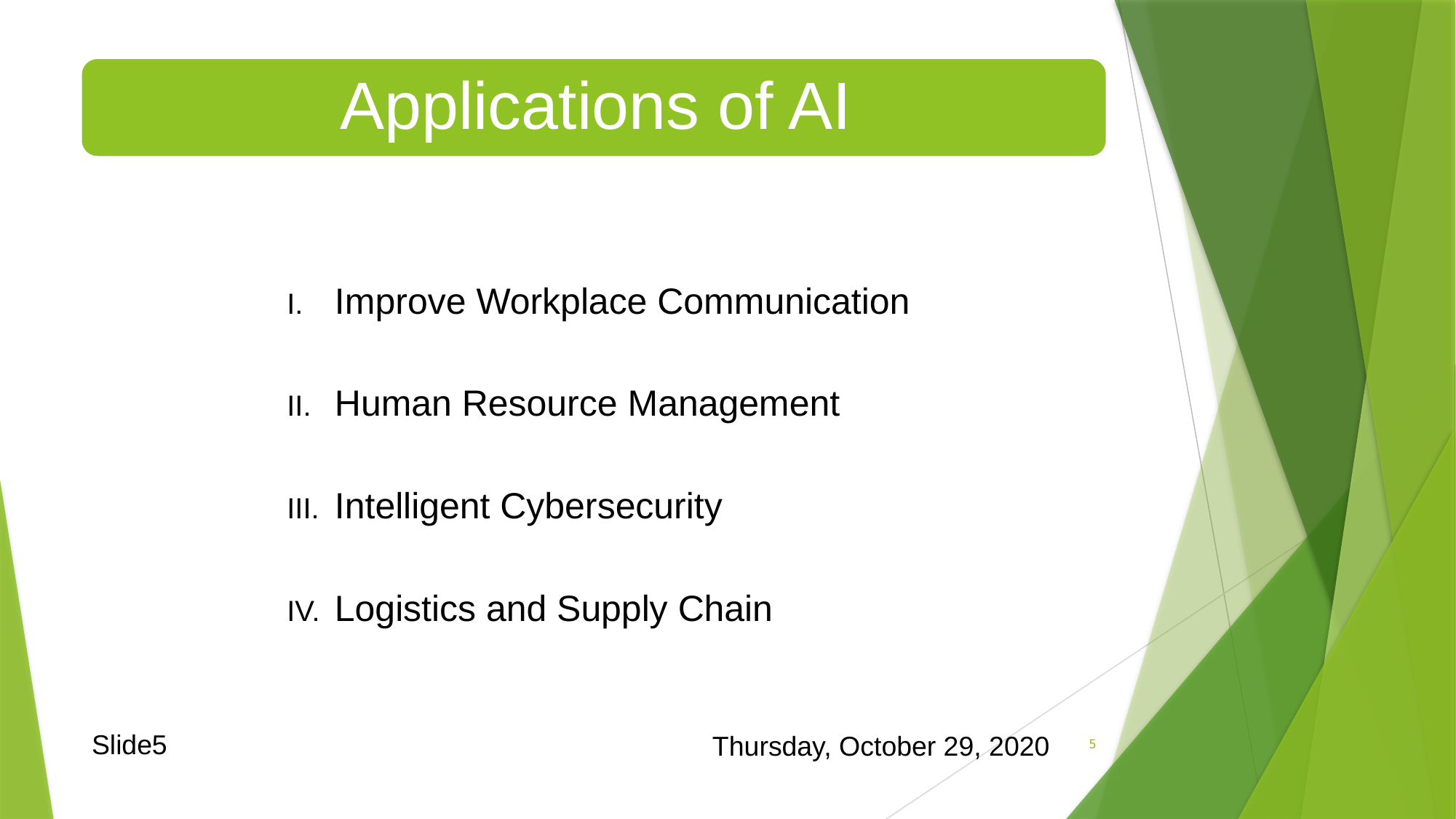

Applications of AI
Improve Workplace Communication
Human Resource Management
Intelligent Cybersecurity
Logistics and Supply Chain

Slide5
5
Thursday, October 29, 2020